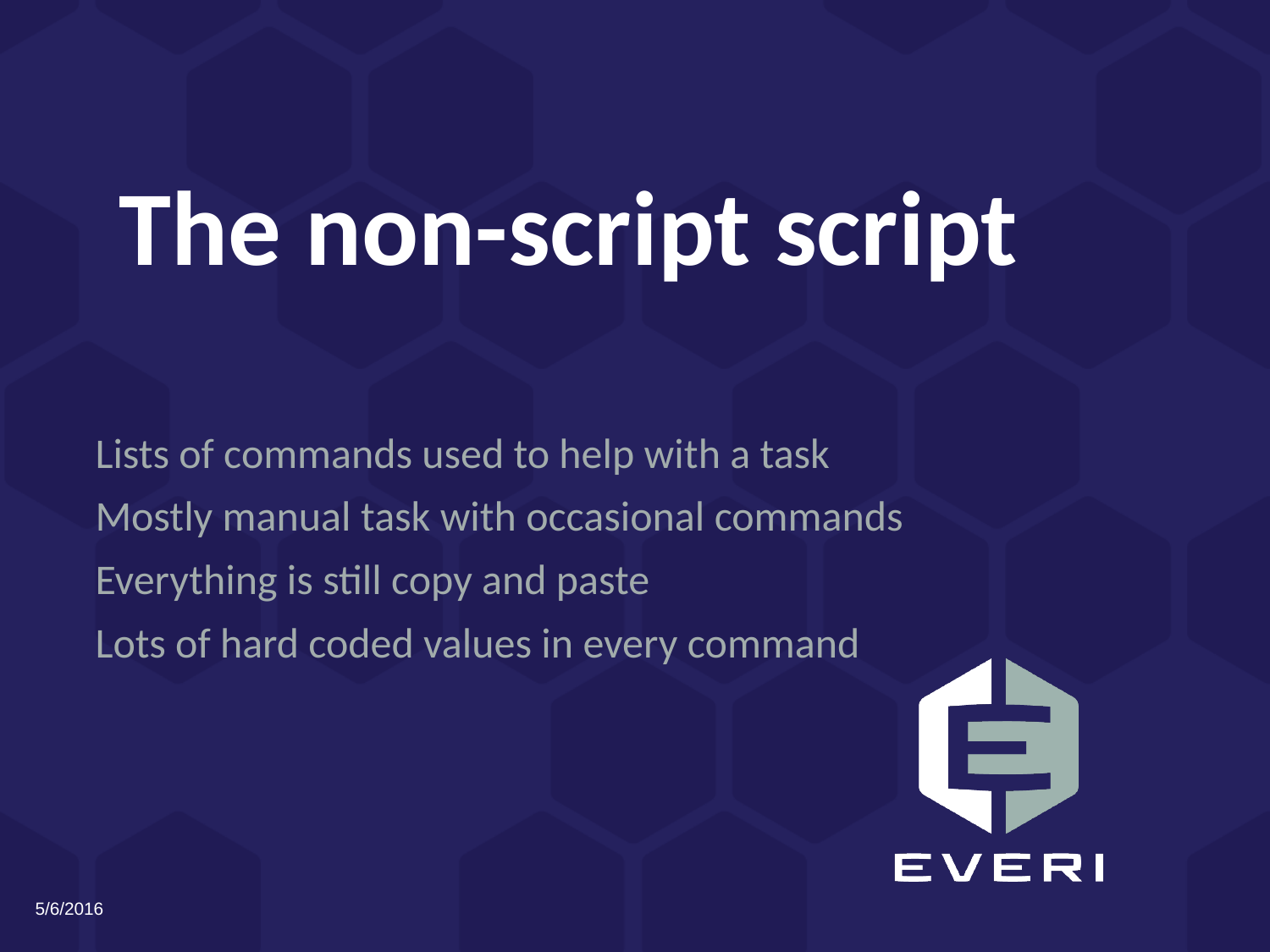

# The non-script script
Lists of commands used to help with a task
Mostly manual task with occasional commands
Everything is still copy and paste
Lots of hard coded values in every command
5/6/2016